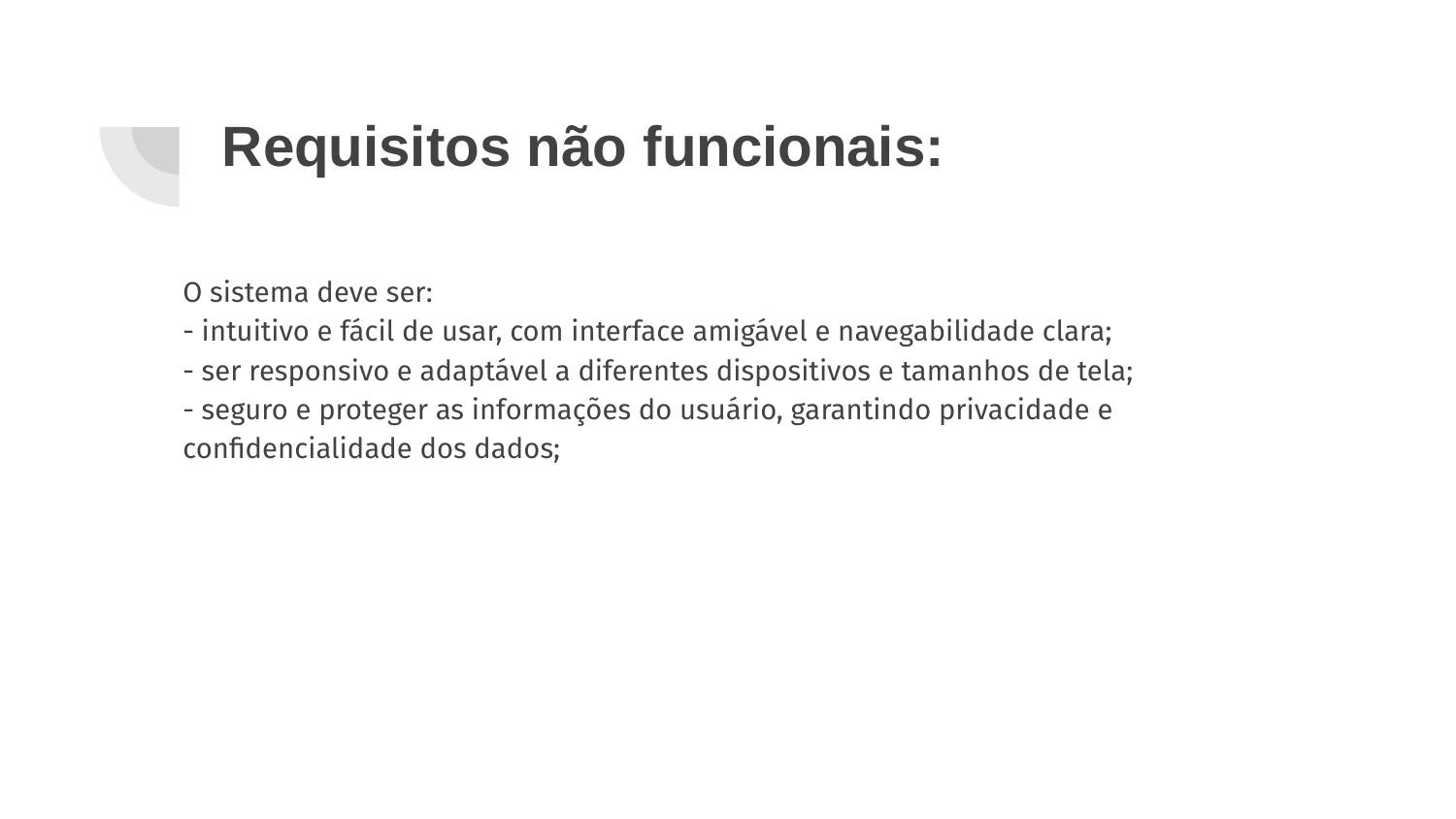

# Requisitos não funcionais:
O sistema deve ser:
- intuitivo e fácil de usar, com interface amigável e navegabilidade clara;
- ser responsivo e adaptável a diferentes dispositivos e tamanhos de tela;
- seguro e proteger as informações do usuário, garantindo privacidade e confidencialidade dos dados;